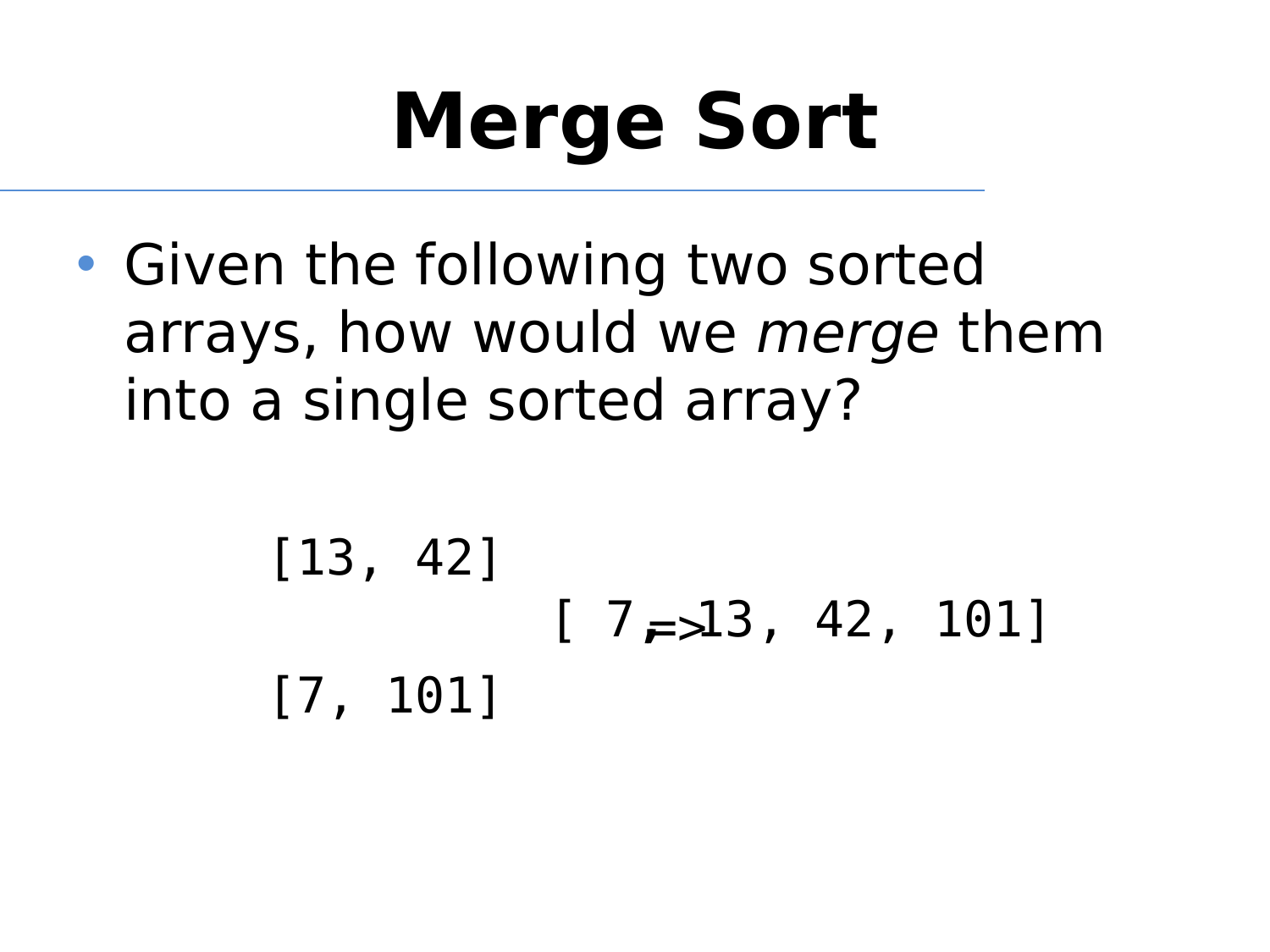

# Merge Sort
Given the following two sorted arrays, how would we merge them into a single sorted array?

	[13, 42]
				=>
	[7, 101]
[  ,   ,   ,    ]
             101
  7,
     13
         42